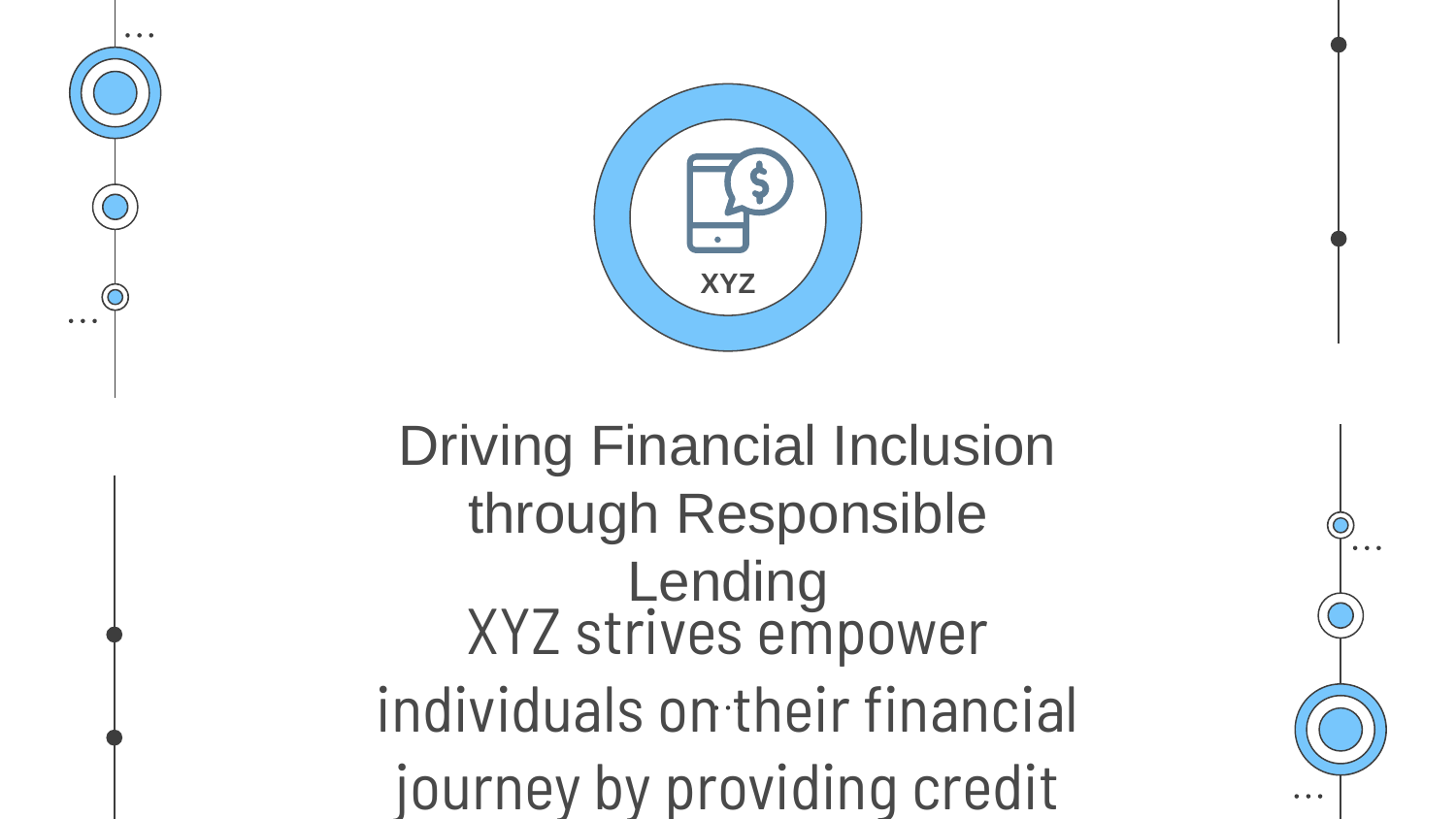

XYZ
# Driving Financial Inclusion through Responsible Lending
XYZ strives empower individuals on their financial journey by providing credit solutions while prioritizing responsible lending practices.